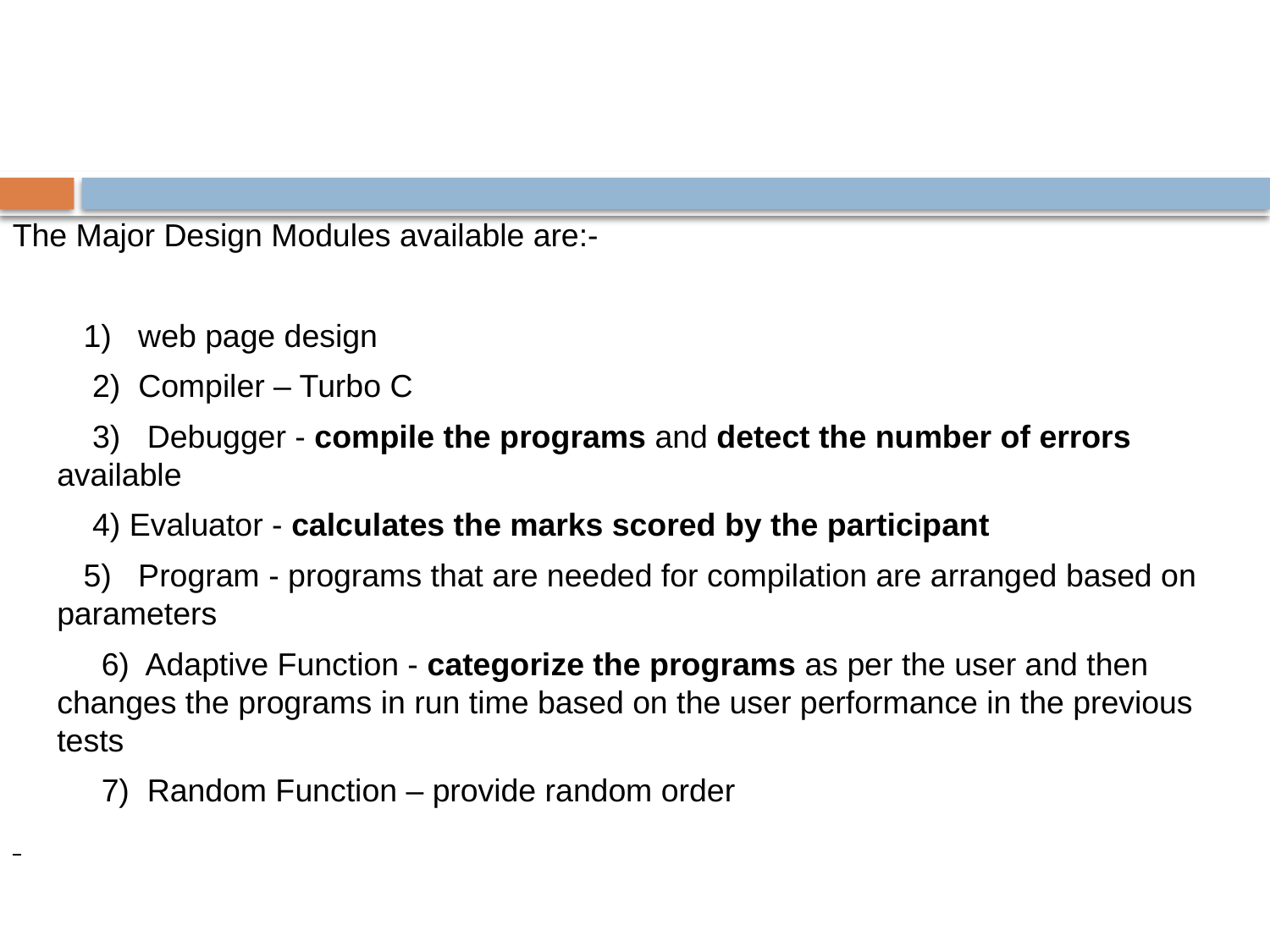

#
The Major Design Modules available are:-

        1)   web page design
         2)  Compiler – Turbo C
         3)   Debugger - compile the programs and detect the number of errors available
         4) Evaluator - calculates the marks scored by the participant
        5)   Program - programs that are needed for compilation are arranged based on parameters
          6)  Adaptive Function - categorize the programs as per the user and then changes the programs in run time based on the user performance in the previous tests
          7)  Random Function – provide random order